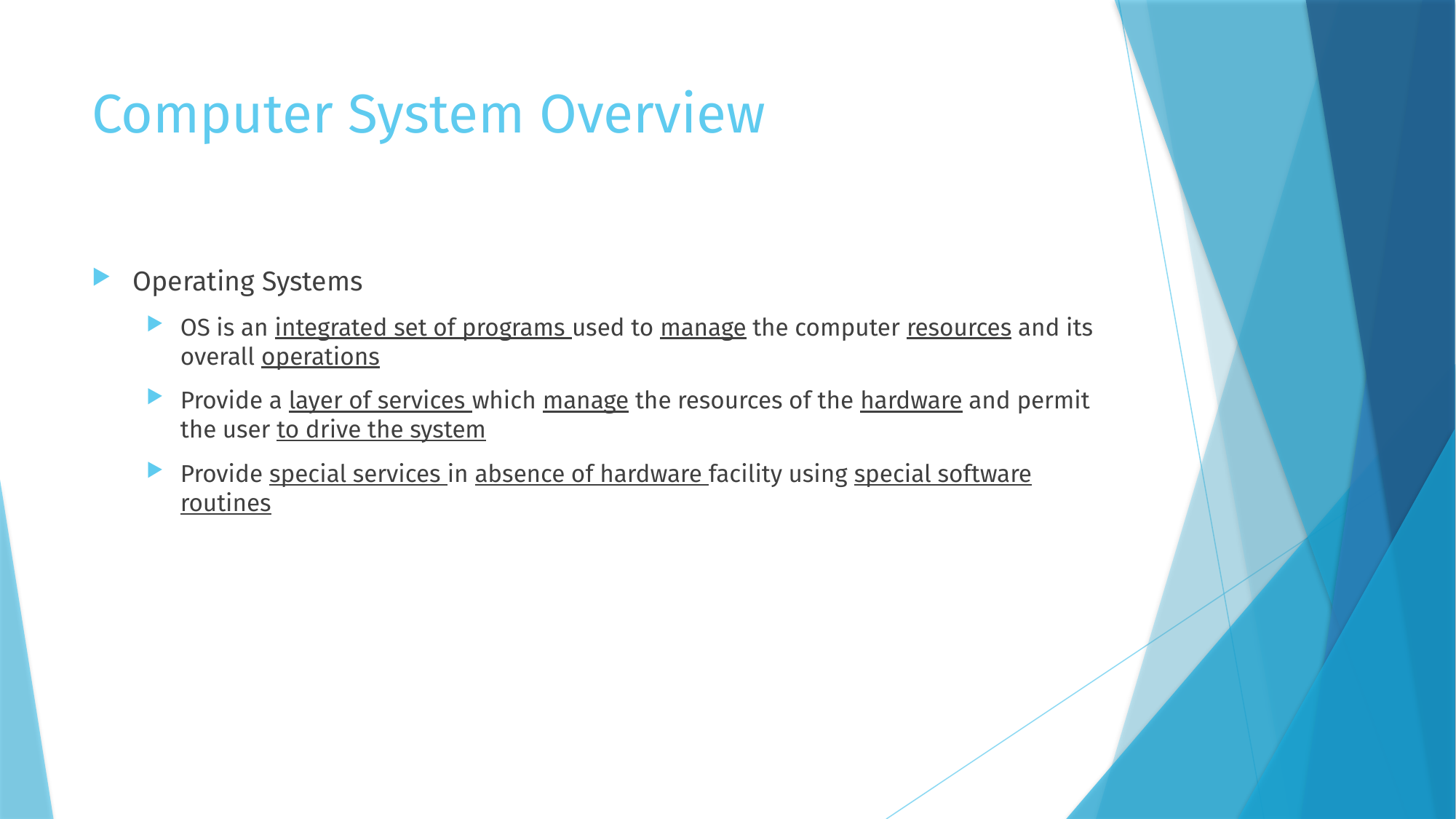

# Computer System Overview
Operating Systems
OS is an integrated set of programs used to manage the computer resources and its overall operations
Provide a layer of services which manage the resources of the hardware and permit the user to drive the system
Provide special services in absence of hardware facility using special software routines